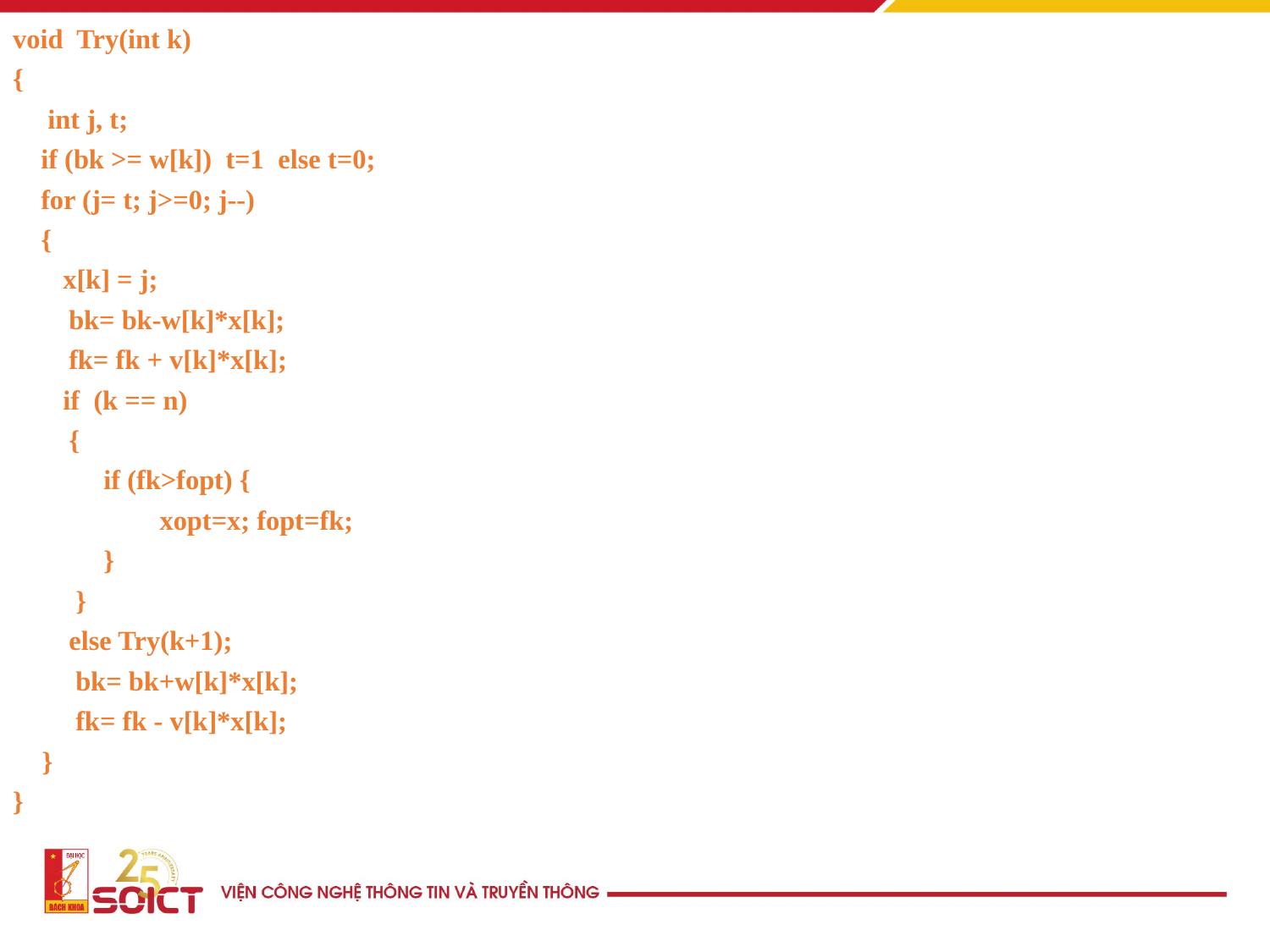

void  Try(int k)
{
     int j, t;
    if (bk >= w[k])  t=1  else t=0;
    for (j= t; j>=0; j--)
    {
  	   x[k] = j;
        bk= bk-w[k]*x[k];
        fk= fk + v[k]*x[k];
	   if  (k == n)
        {
             if (fk>fopt) {
                     xopt=x; fopt=fk;
             }
         }
        else Try(k+1);
         bk= bk+w[k]*x[k];
         fk= fk - v[k]*x[k];
	}
}